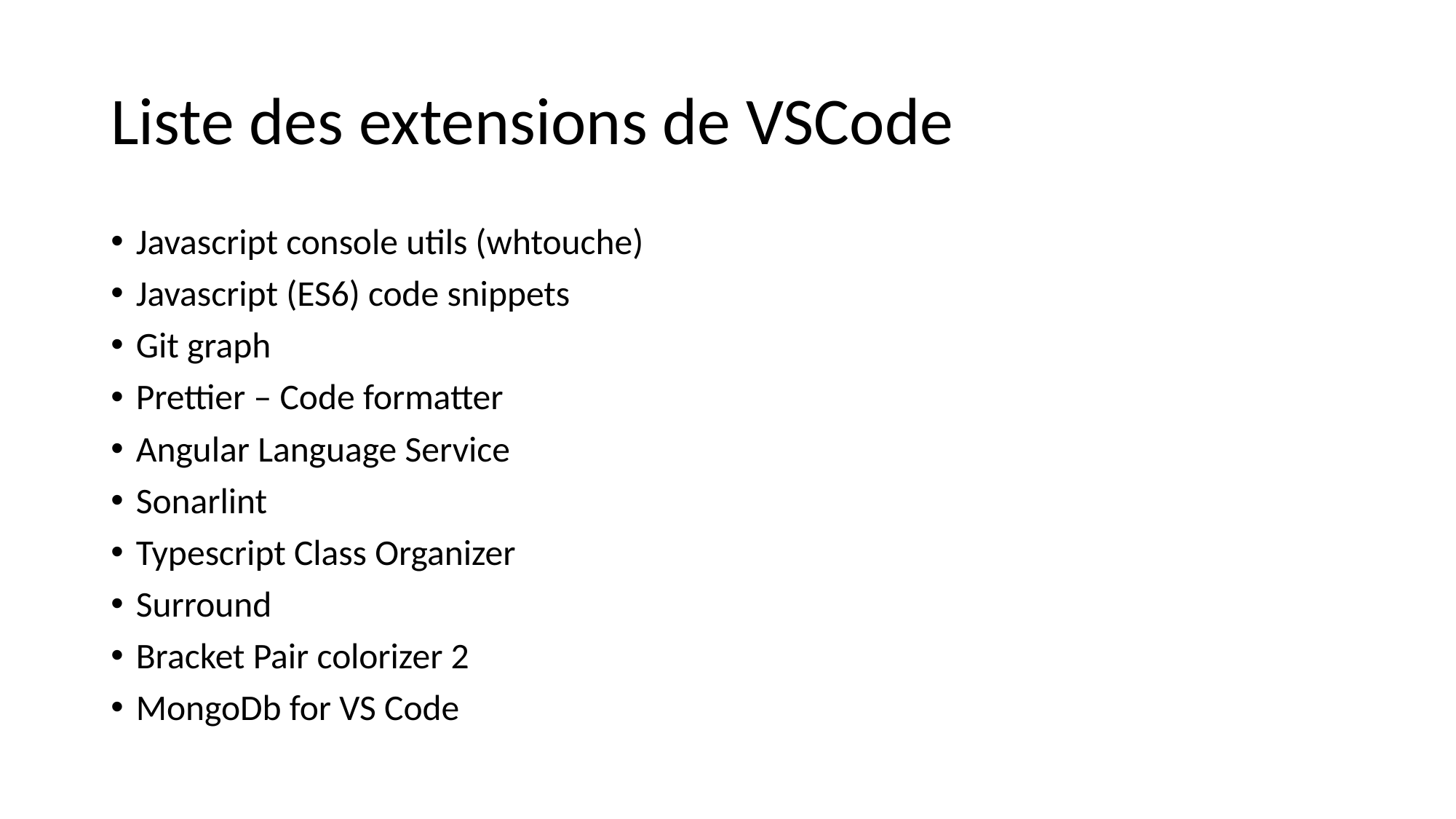

# Liste des extensions de VSCode
Javascript console utils (whtouche)
Javascript (ES6) code snippets
Git graph
Prettier – Code formatter
Angular Language Service
Sonarlint
Typescript Class Organizer
Surround
Bracket Pair colorizer 2
MongoDb for VS Code